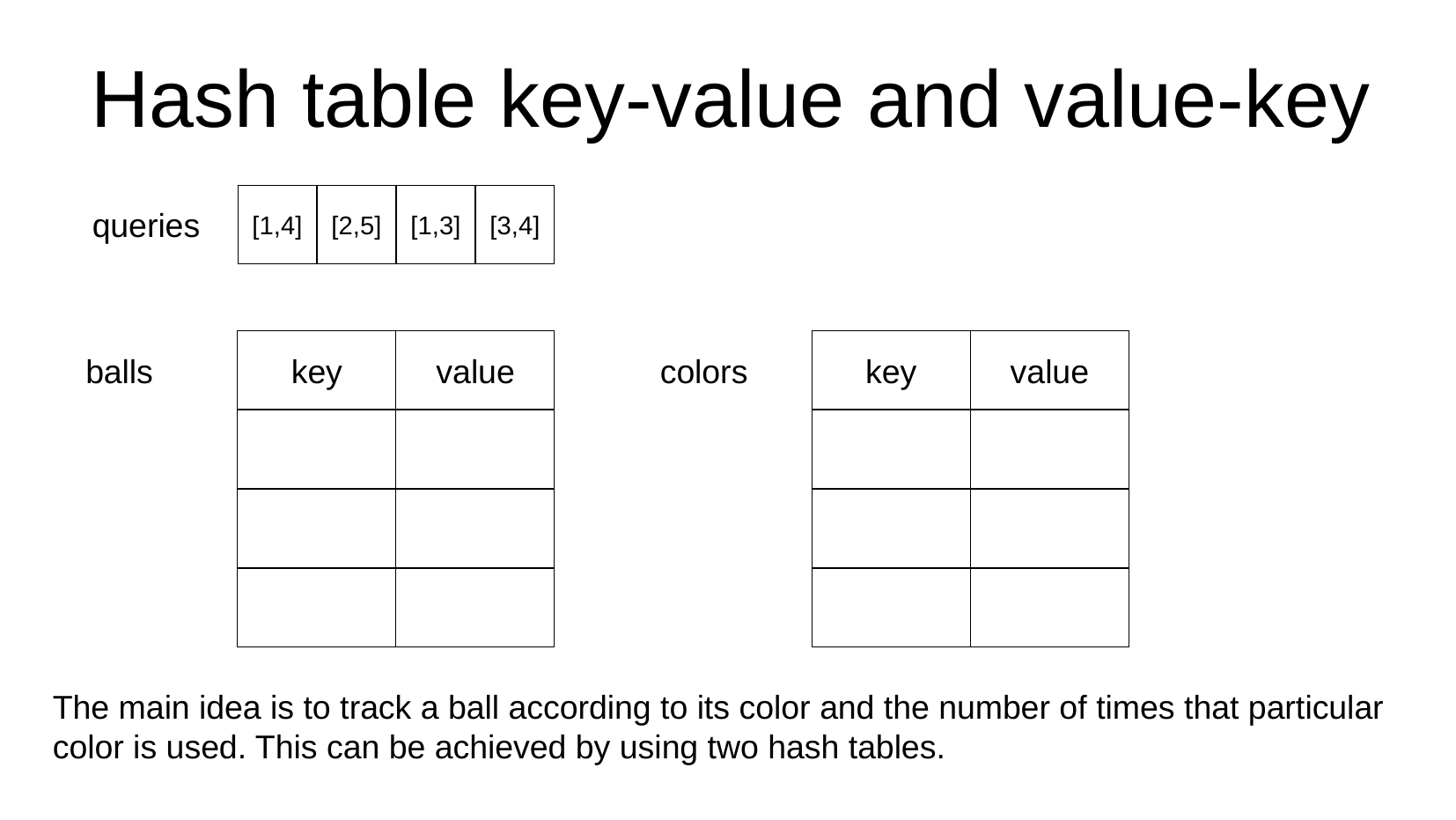

Hash table key-value and value-key
[1,4]
[2,5]
[1,3]
[3,4]
queries
key
value
key
value
balls
colors

The main idea is to track a ball according to its color and the number of times that particular color is used. This can be achieved by using two hash tables.